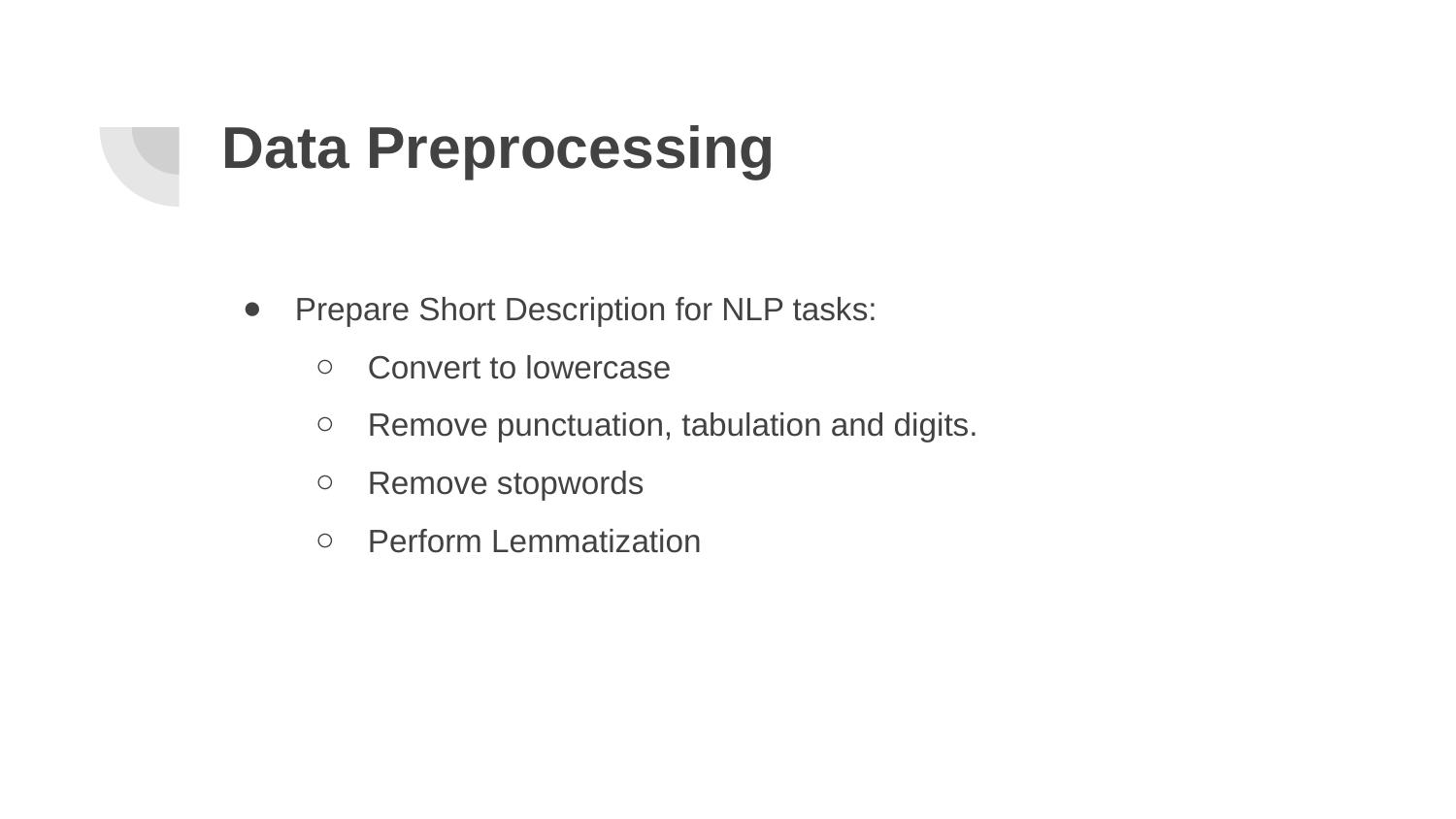

# Data Preprocessing

Prepare Short Description for NLP tasks:
Convert to lowercase
Remove punctuation, tabulation and digits.
Remove stopwords
Perform Lemmatization